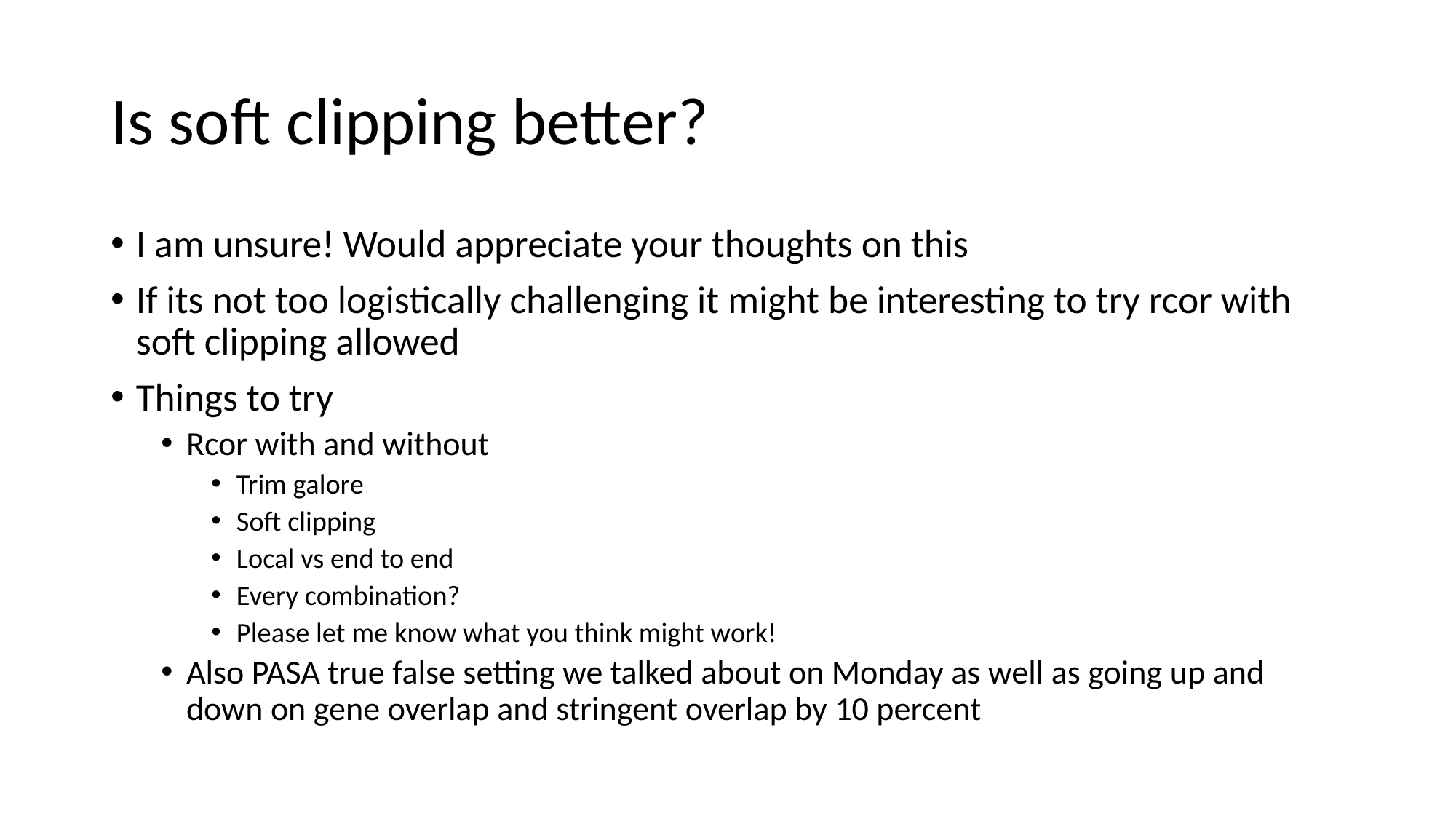

# Is soft clipping better?
I am unsure! Would appreciate your thoughts on this
If its not too logistically challenging it might be interesting to try rcor with soft clipping allowed
Things to try
Rcor with and without
Trim galore
Soft clipping
Local vs end to end
Every combination?
Please let me know what you think might work!
Also PASA true false setting we talked about on Monday as well as going up and down on gene overlap and stringent overlap by 10 percent